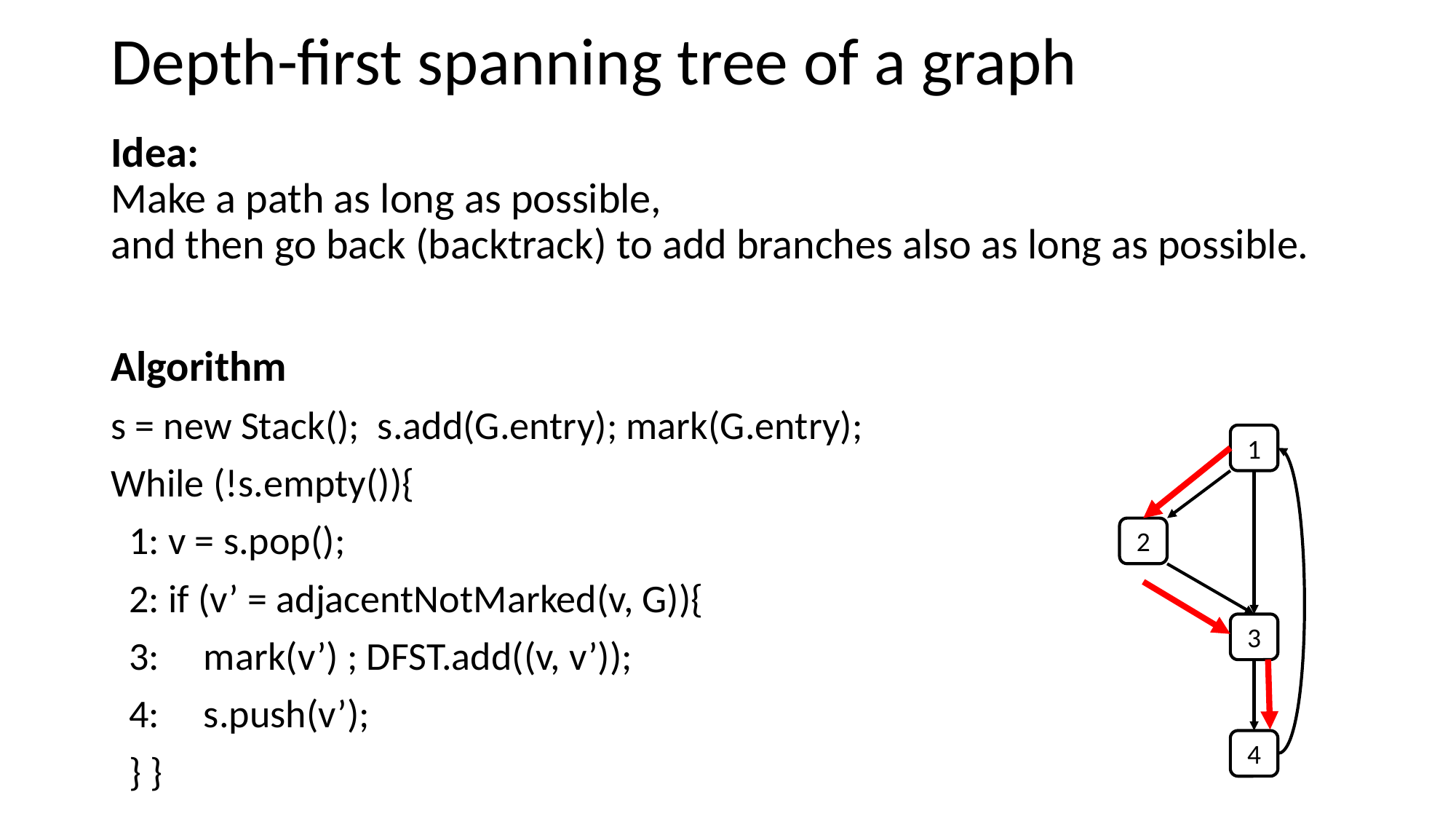

# Depth-first spanning tree of a graph
Idea:
Make a path as long as possible,
and then go back (backtrack) to add branches also as long as possible.

Algorithm
s = new Stack();  s.add(G.entry); mark(G.entry);
While (!s.empty()){
  1: v = s.pop();
  2: if (v’ = adjacentNotMarked(v, G)){
  3:     mark(v’) ; DFST.add((v, v’));
  4:     s.push(v’);
  } }
1
2
3
4